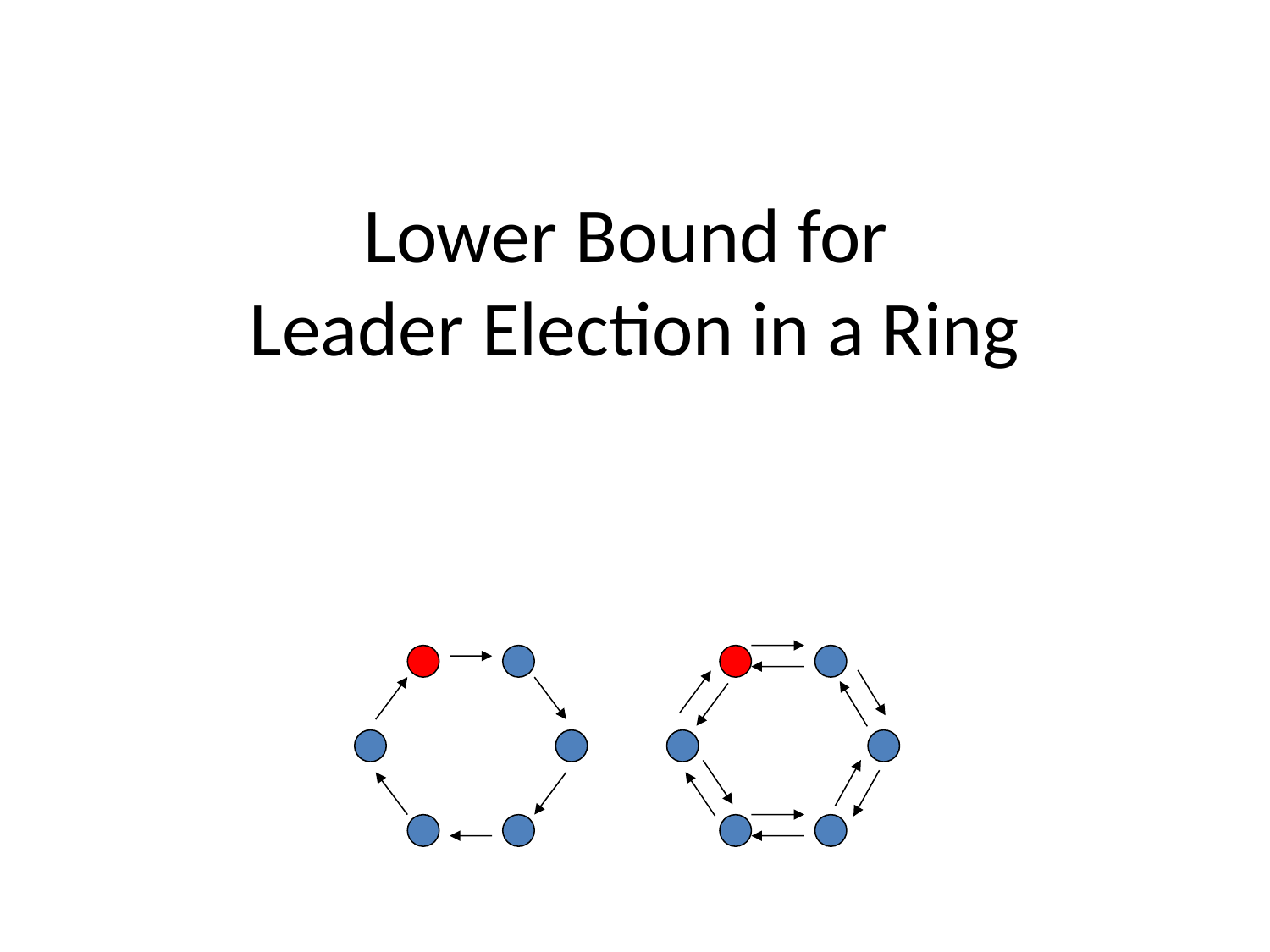

# Lower Bound for Leader Election in a Ring